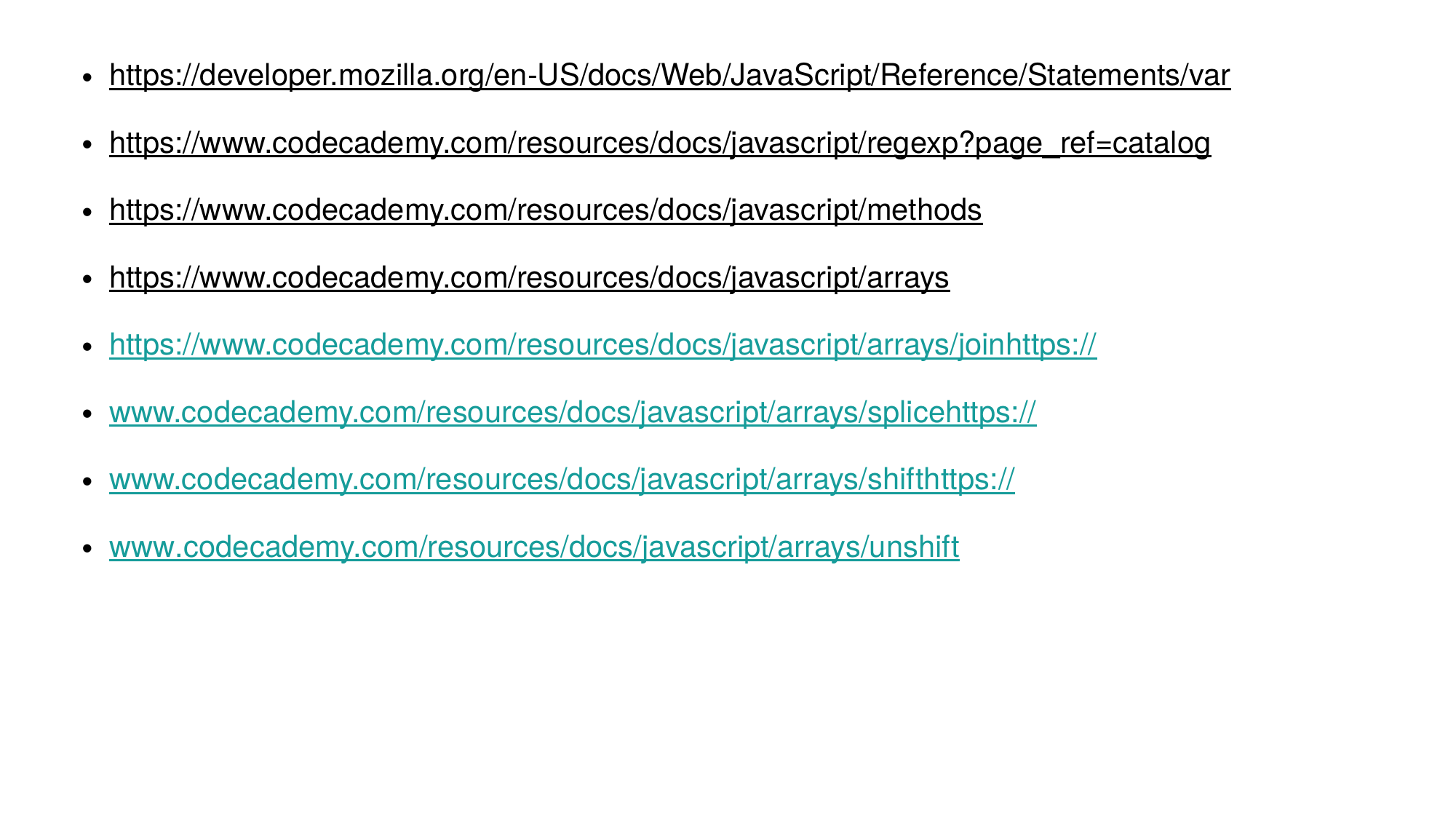

https://developer.mozilla.org/en-US/docs/Web/JavaScript/Reference/Statements/var
https://www.codecademy.com/resources/docs/javascript/regexp?page_ref=catalog
https://www.codecademy.com/resources/docs/javascript/methods
https://www.codecademy.com/resources/docs/javascript/arrays
https://www.codecademy.com/resources/docs/javascript/arrays/joinhttps://
www.codecademy.com/resources/docs/javascript/arrays/splicehttps://
www.codecademy.com/resources/docs/javascript/arrays/shifthttps://
www.codecademy.com/resources/docs/javascript/arrays/unshift